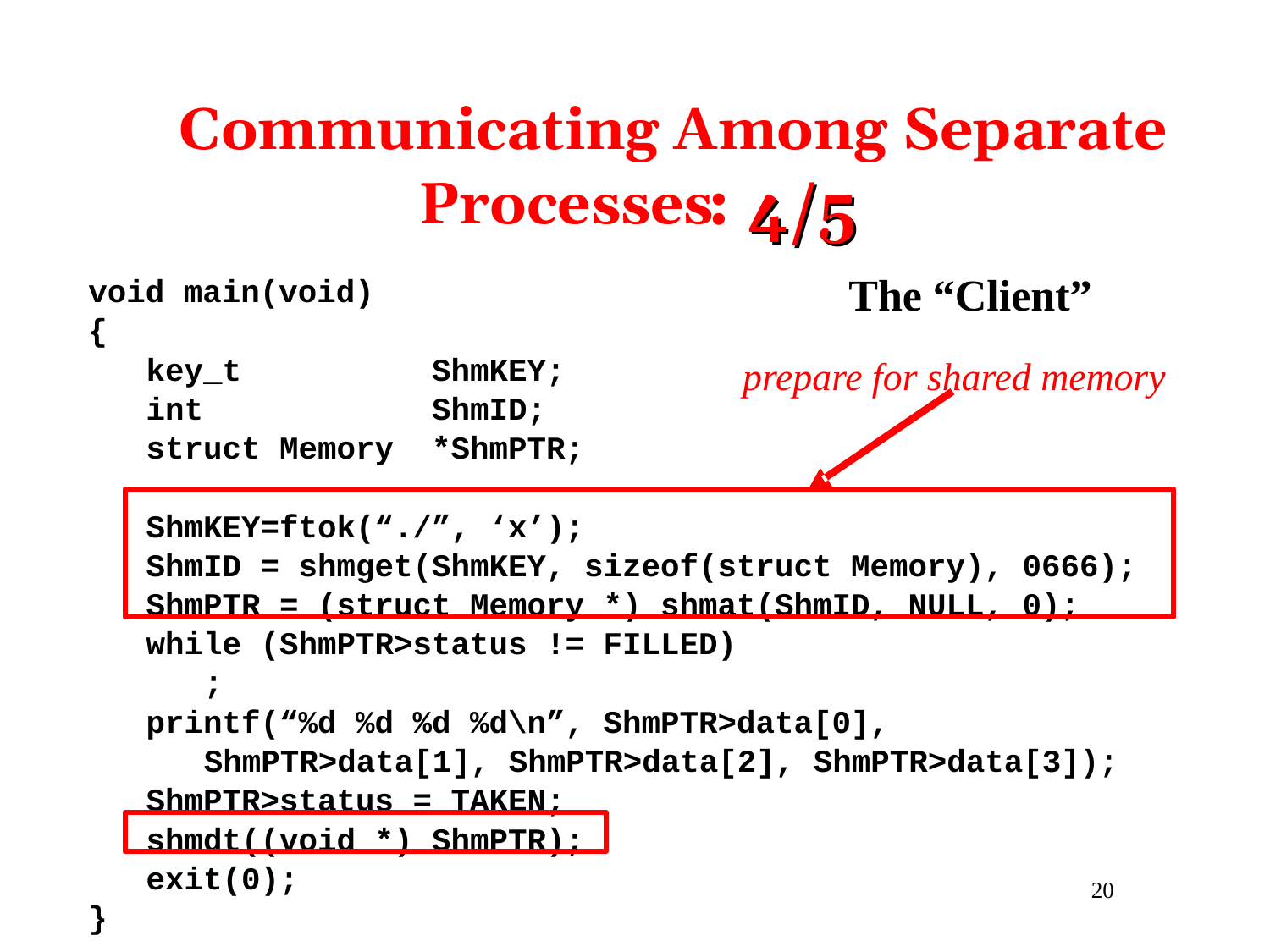

Communicating Among Separate
:
Processes
4/5
4/5
The “Client”
void main(void)
{
key_t          ShmKEY;
prepare for shared memory
int            ShmID;

struct Memory  *ShmPTR;

ShmKEY=ftok(“./”, ‘x’);
ShmID = shmget(ShmKEY, sizeof(struct Memory), 0666);
ShmPTR = (struct Memory *) shmat(ShmID, NULL, 0);
while (ShmPTR­>status != FILLED)
;
printf(“%d %d %d %d\n”, ShmPTR­>data[0],
ShmPTR­>data[1], ShmPTR­>data[2], ShmPTR­>data[3]);
ShmPTR­>status = TAKEN;

shmdt((void *) ShmPTR);
exit(0);
20
}